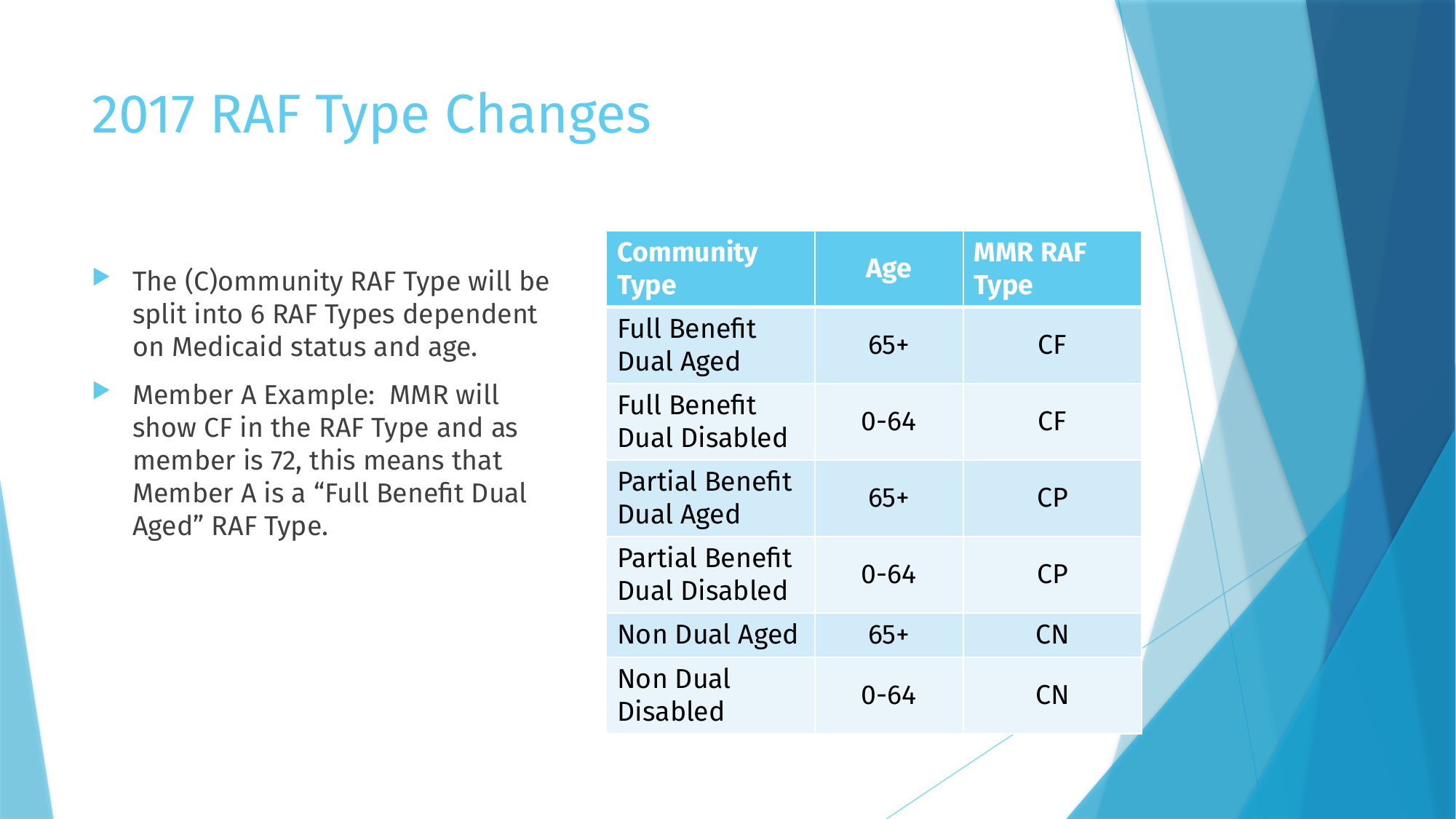

# 2017 RAF Type Changes
| Community Type | Age | MMR RAF Type |
| --- | --- | --- |
| Full Benefit Dual Aged | 65+ | CF |
| Full Benefit Dual Disabled | 0-64 | CF |
| Partial Benefit Dual Aged | 65+ | CP |
| Partial Benefit Dual Disabled | 0-64 | CP |
| Non Dual Aged | 65+ | CN |
| Non Dual Disabled | 0-64 | CN |
The (C)ommunity RAF Type will be split into 6 RAF Types dependent on Medicaid status and age.
Member A Example:  MMR will show CF in the RAF Type and as member is 72, this means that Member A is a “Full Benefit Dual Aged” RAF Type.